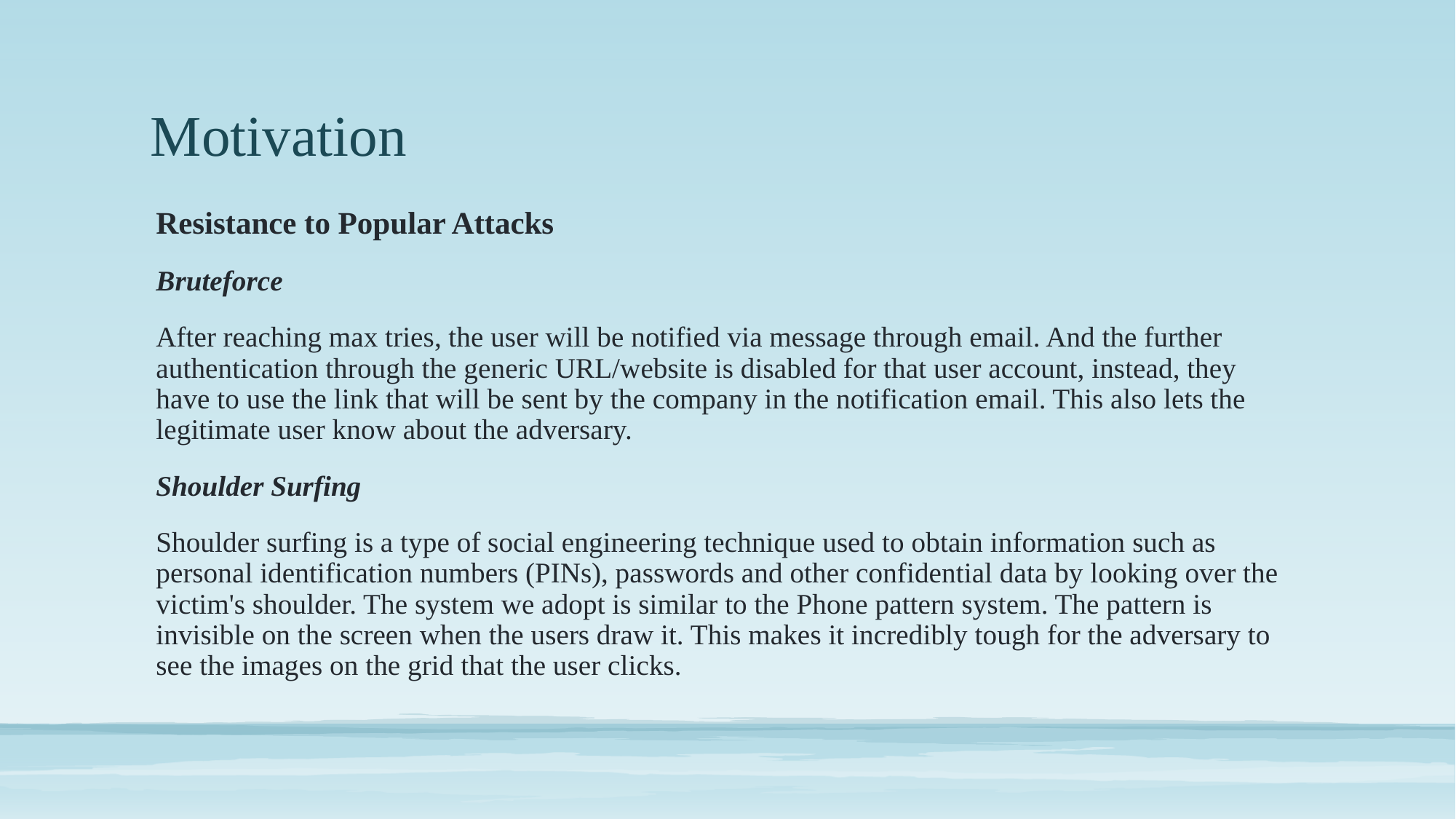

# Motivation
Resistance to Popular Attacks
Bruteforce
After reaching max tries, the user will be notified via message through email. And the further authentication through the generic URL/website is disabled for that user account, instead, they have to use the link that will be sent by the company in the notification email. This also lets the legitimate user know about the adversary.
Shoulder Surfing
Shoulder surfing is a type of social engineering technique used to obtain information such as personal identification numbers (PINs), passwords and other confidential data by looking over the victim's shoulder. The system we adopt is similar to the Phone pattern system. The pattern is invisible on the screen when the users draw it. This makes it incredibly tough for the adversary to see the images on the grid that the user clicks.